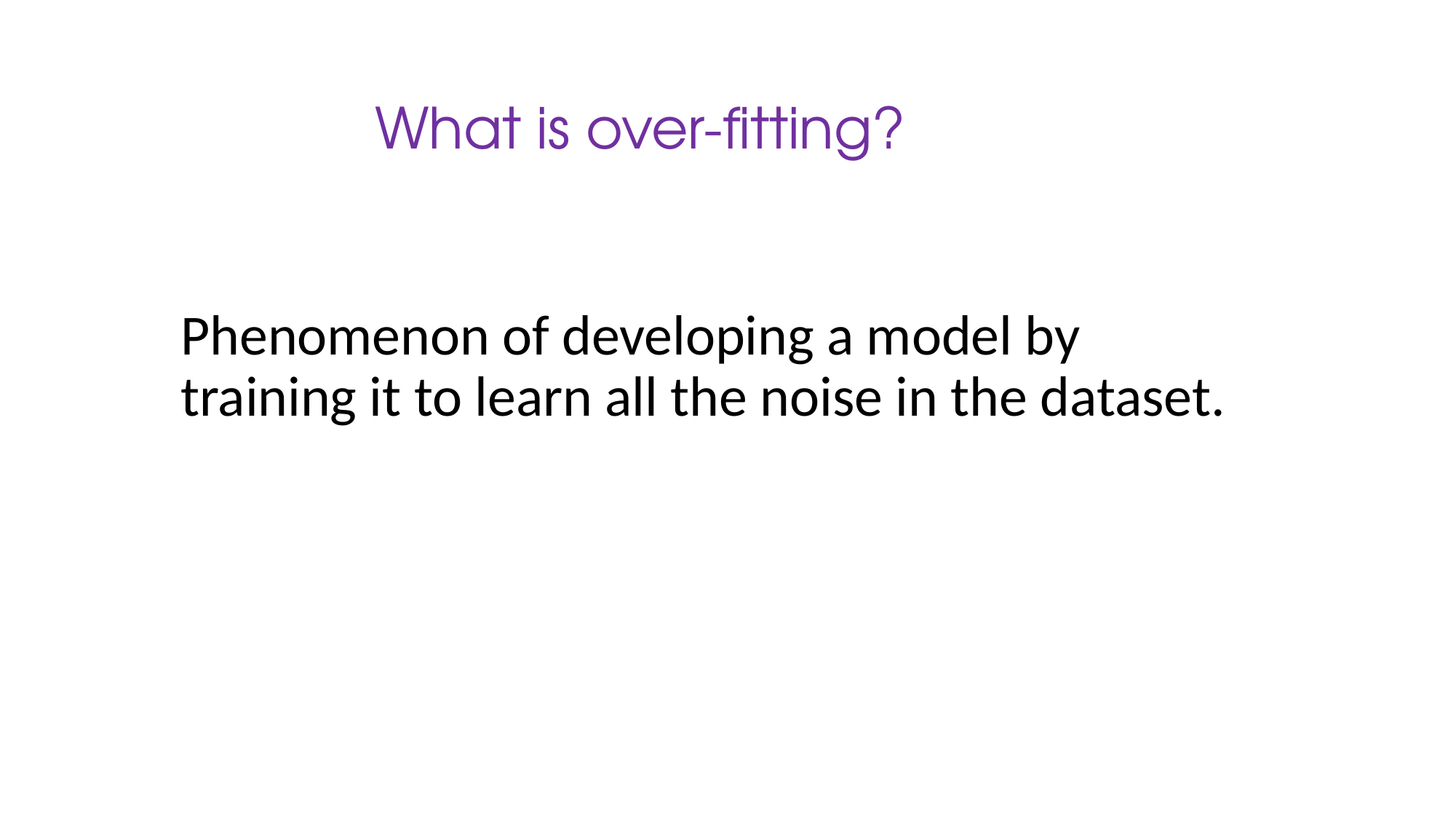

# What is over-fitting?
Phenomenon of developing a model by training it to learn all the noise in the dataset.